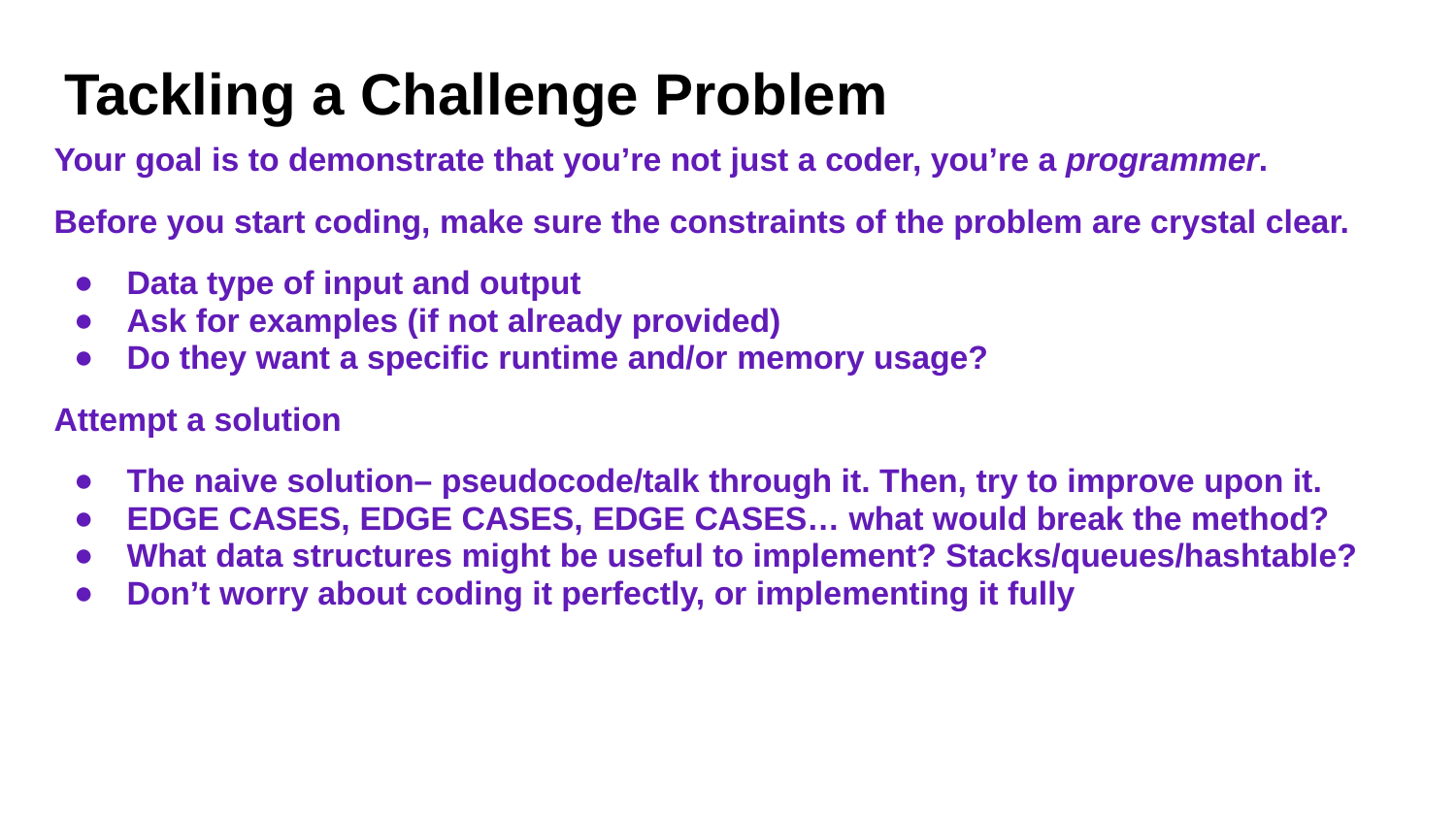

# Tackling a Challenge Problem
Your goal is to demonstrate that you’re not just a coder, you’re a programmer.
Before you start coding, make sure the constraints of the problem are crystal clear.
Data type of input and output
Ask for examples (if not already provided)
Do they want a specific runtime and/or memory usage?
Attempt a solution
The naive solution– pseudocode/talk through it. Then, try to improve upon it.
EDGE CASES, EDGE CASES, EDGE CASES… what would break the method?
What data structures might be useful to implement? Stacks/queues/hashtable?
Don’t worry about coding it perfectly, or implementing it fully